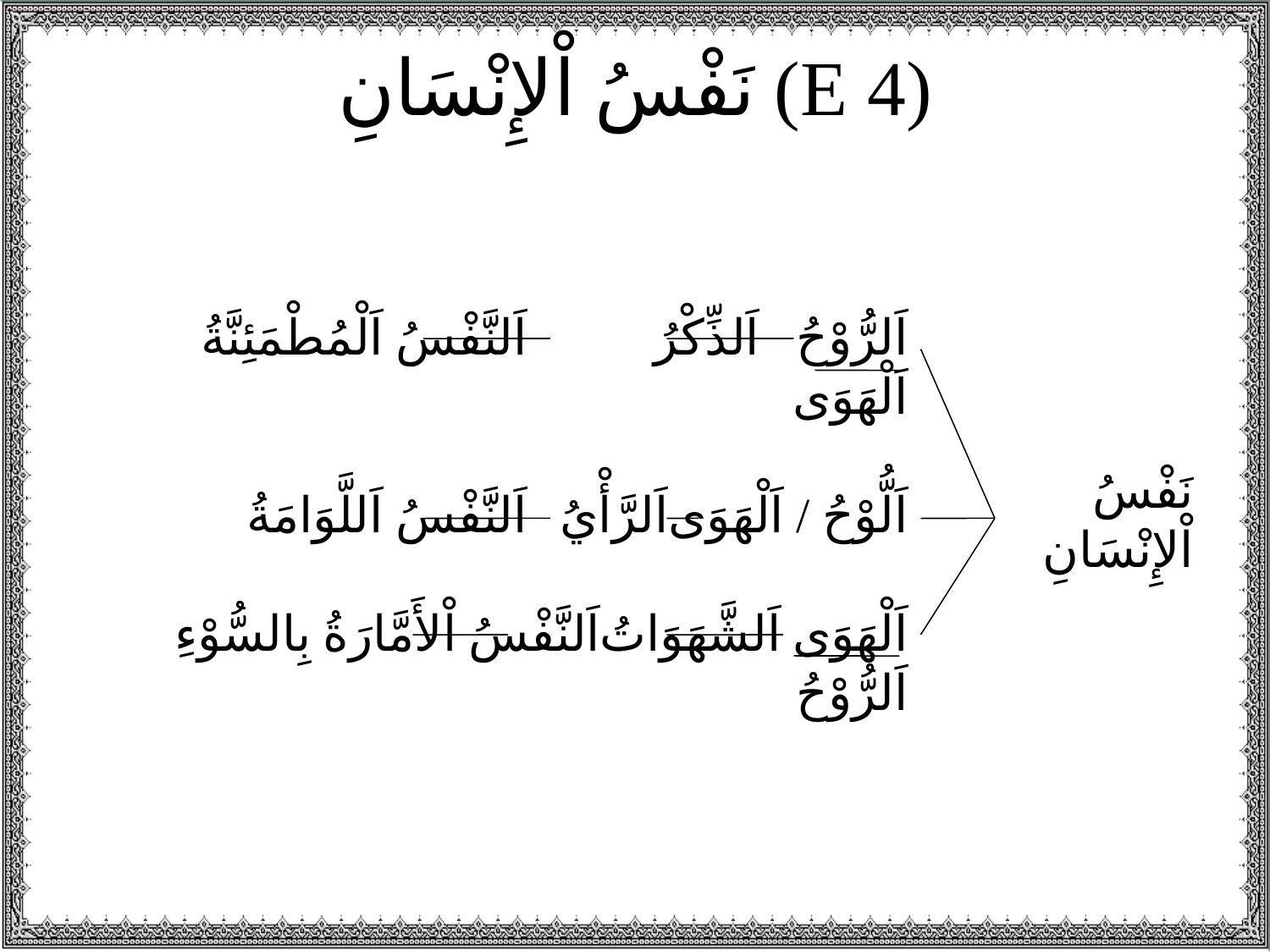

(E 4) نَفْسُ اْلإِنْسَانِ
اَلرُّوْحُ		اَلذِّكْرُ		اَلنَّفْسُ اَلْمُطْمَئِنَّةُ
اَلْهَوَى

اَلُّوْحُ / اَلْهَوَى	اَلرَّأْيُ		اَلنَّفْسُ اَللَّوَامَةُ

اَلْهَوَى		اَلشَّهَوَاتُ	اَلنَّفْسُ اْلأَمَّارَةُ بِالسُّوْءِ
اَلرُّوْحُ

نَفْسُ اْلإِنْسَانِ